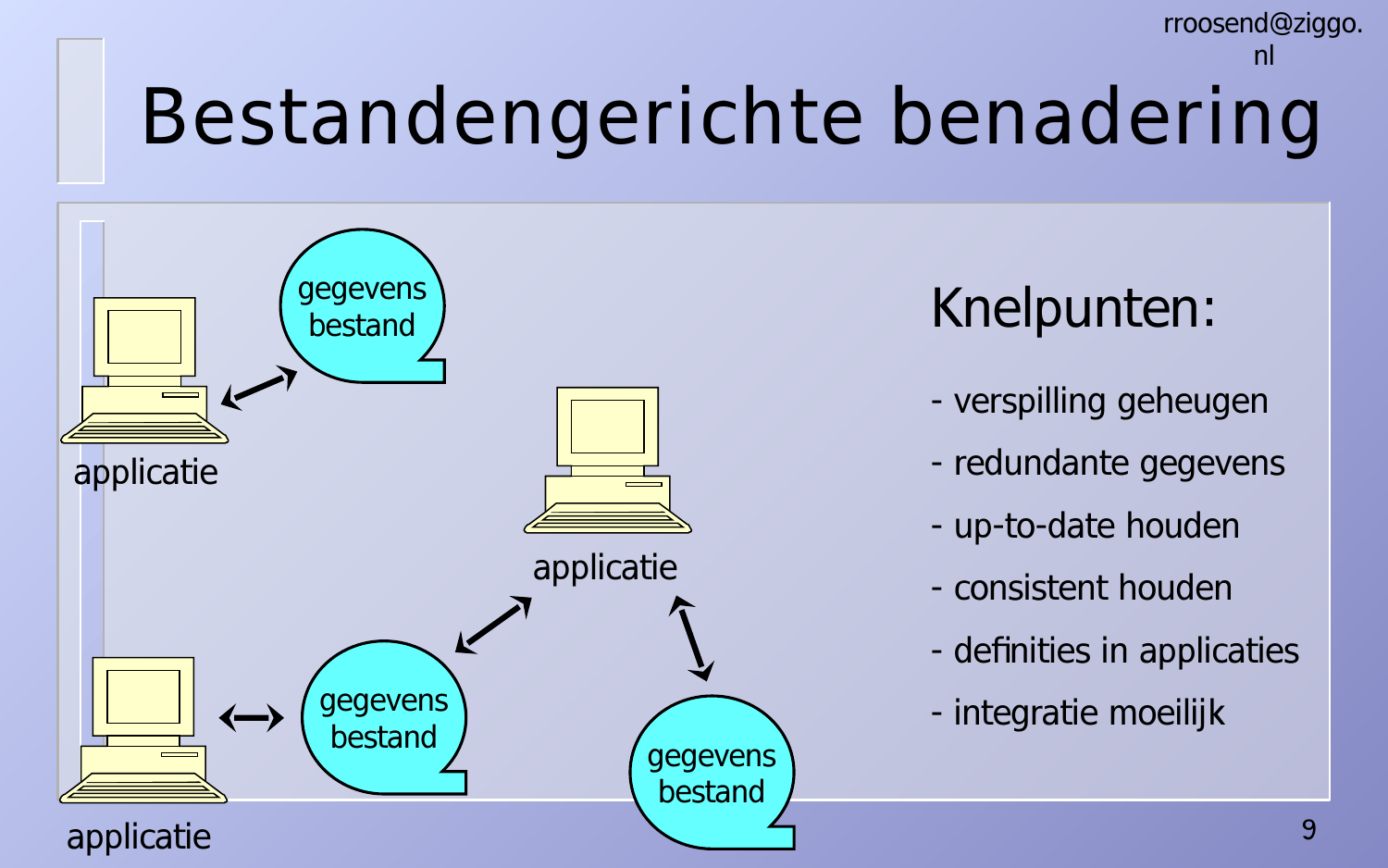

rroosend@ziggo.nl
# Bestandengerichte benadering
gegevens
bestand
Knelpunten:

- verspilling geheugen
- redundante gegevens
- up-to-date houden
- consistent houden
- definities in applicaties
- integratie moeilijk

applicatie
applicatie

gegevens
bestand

gegevens
bestand

9
applicatie